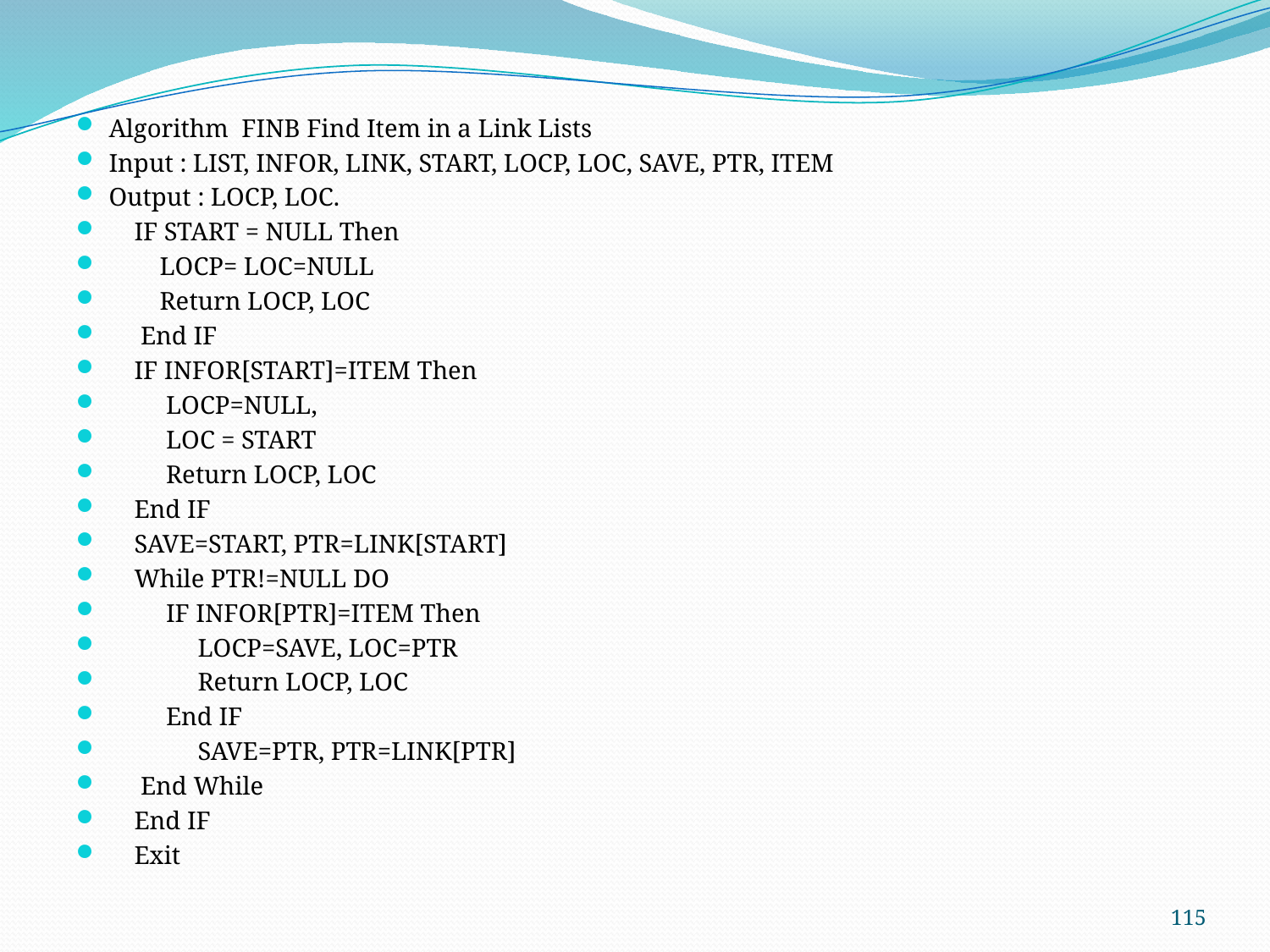

Algorithm  FINB Find Item in a Link Lists
Input : LIST, INFOR, LINK, START, LOCP, LOC, SAVE, PTR, ITEM
Output : LOCP, LOC.
    IF START = NULL Then
        LOCP= LOC=NULL
        Return LOCP, LOC
     End IF
    IF INFOR[START]=ITEM Then
         LOCP=NULL,
         LOC = START
         Return LOCP, LOC
    End IF
    SAVE=START, PTR=LINK[START]
    While PTR!=NULL DO
         IF INFOR[PTR]=ITEM Then
              LOCP=SAVE, LOC=PTR
              Return LOCP, LOC
         End IF
              SAVE=PTR, PTR=LINK[PTR]
     End While
    End IF
    Exit

115